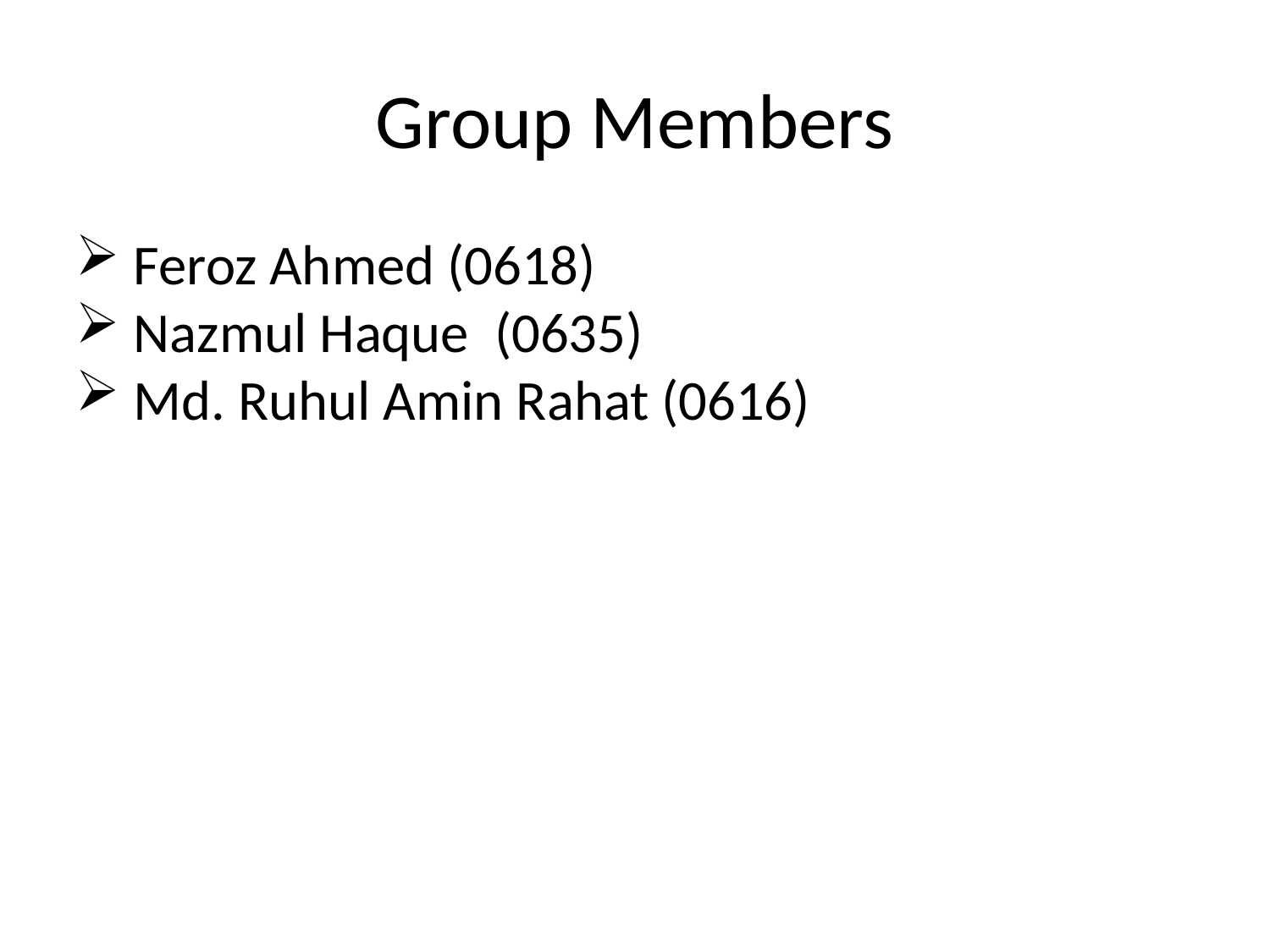

Group Members
 Feroz Ahmed (0618)
 Nazmul Haque  (0635)
 Md. Ruhul Amin Rahat (0616)